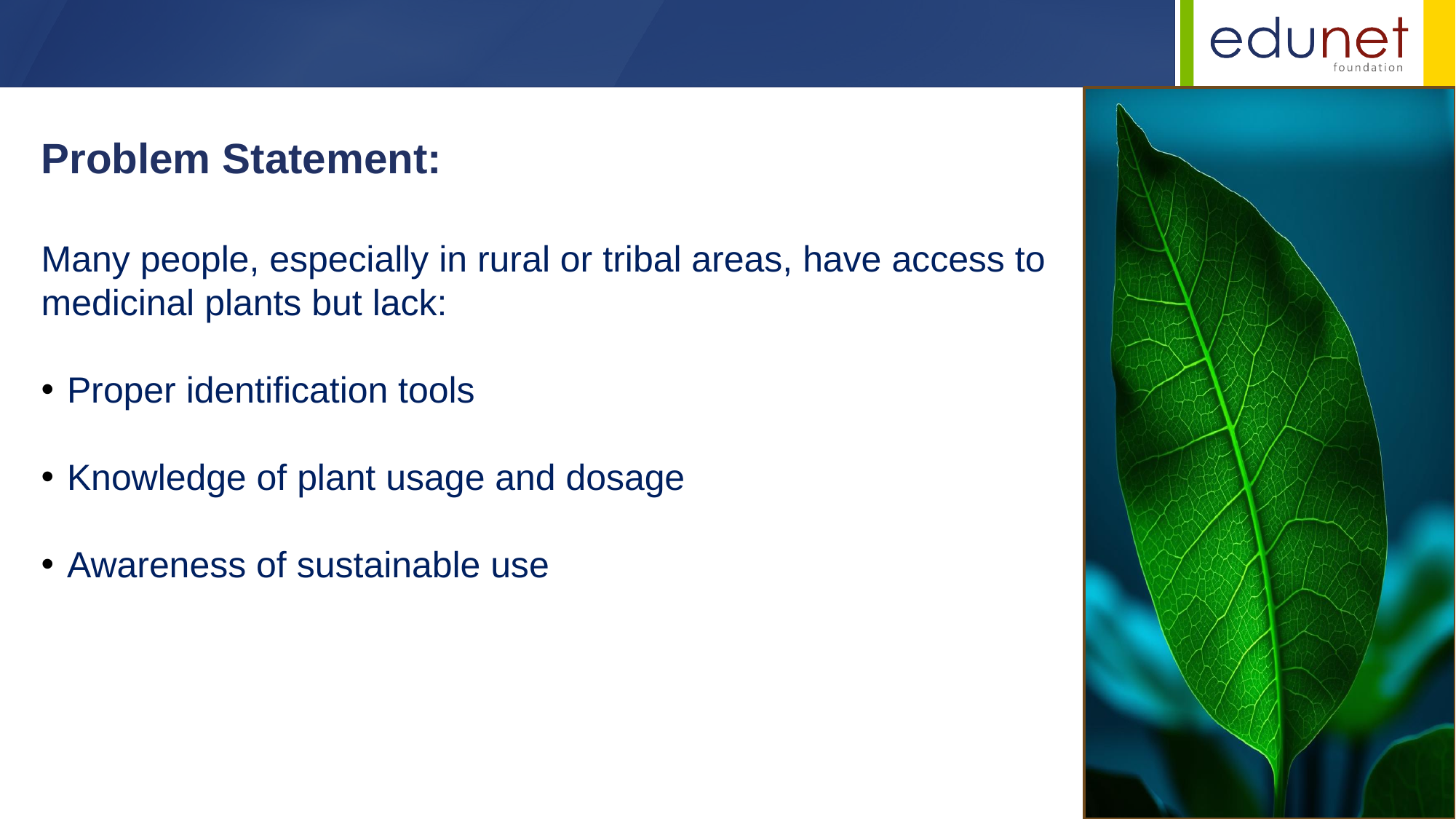

Problem Statement:
Many people, especially in rural or tribal areas, have access to medicinal plants but lack:

Proper identification tools

Knowledge of plant usage and dosage

Awareness of sustainable use